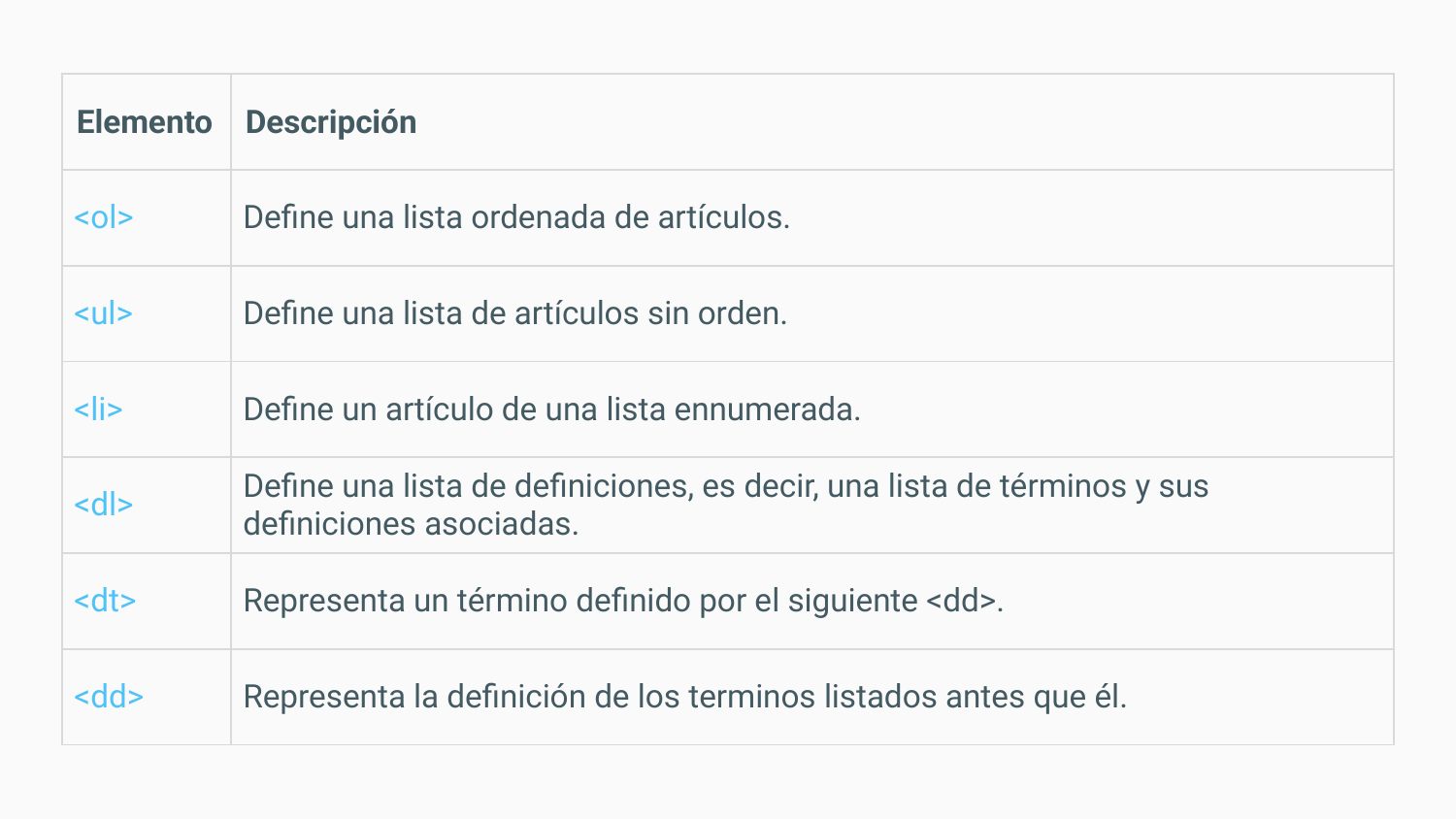

| Elemento | Descripción |
| --- | --- |
| <ol> | Define una lista ordenada de artículos. |
| <ul> | Define una lista de artículos sin orden. |
| <li> | Define un artículo de una lista ennumerada. |
| <dl> | Define una lista de definiciones, es decir, una lista de términos y sus definiciones asociadas. |
| <dt> | Representa un término definido por el siguiente <dd>. |
| <dd> | Representa la definición de los terminos listados antes que él. |